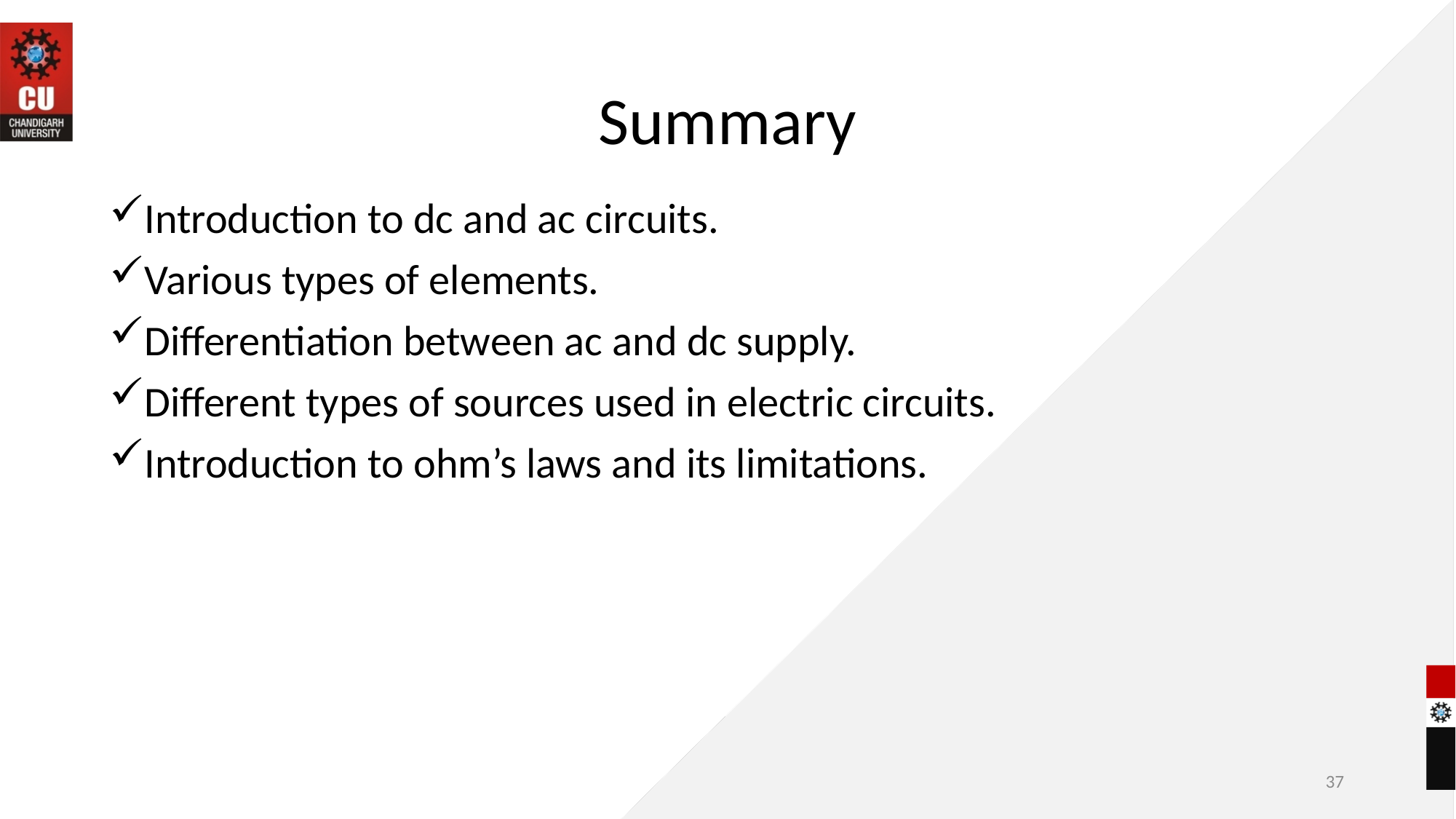

# Summary
Introduction to dc and ac circuits.
Various types of elements.
Differentiation between ac and dc supply.
Different types of sources used in electric circuits.
Introduction to ohm’s laws and its limitations.
37